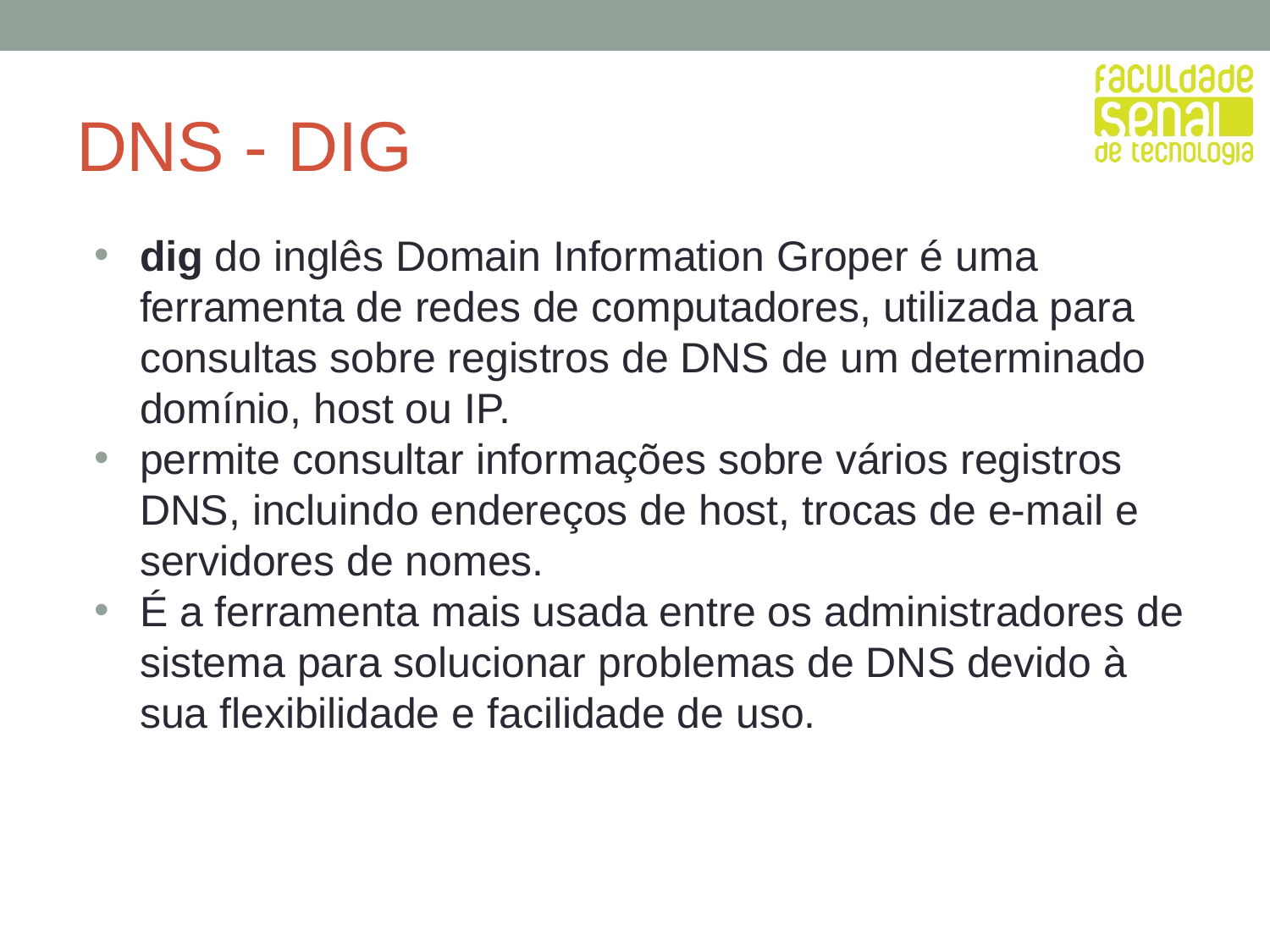

# DNS - DIG
dig do inglês Domain Information Groper é uma ferramenta de redes de computadores, utilizada para consultas sobre registros de DNS de um determinado domínio, host ou IP.
permite consultar informações sobre vários registros DNS, incluindo endereços de host, trocas de e-mail e servidores de nomes.
É a ferramenta mais usada entre os administradores de sistema para solucionar problemas de DNS devido à sua flexibilidade e facilidade de uso.